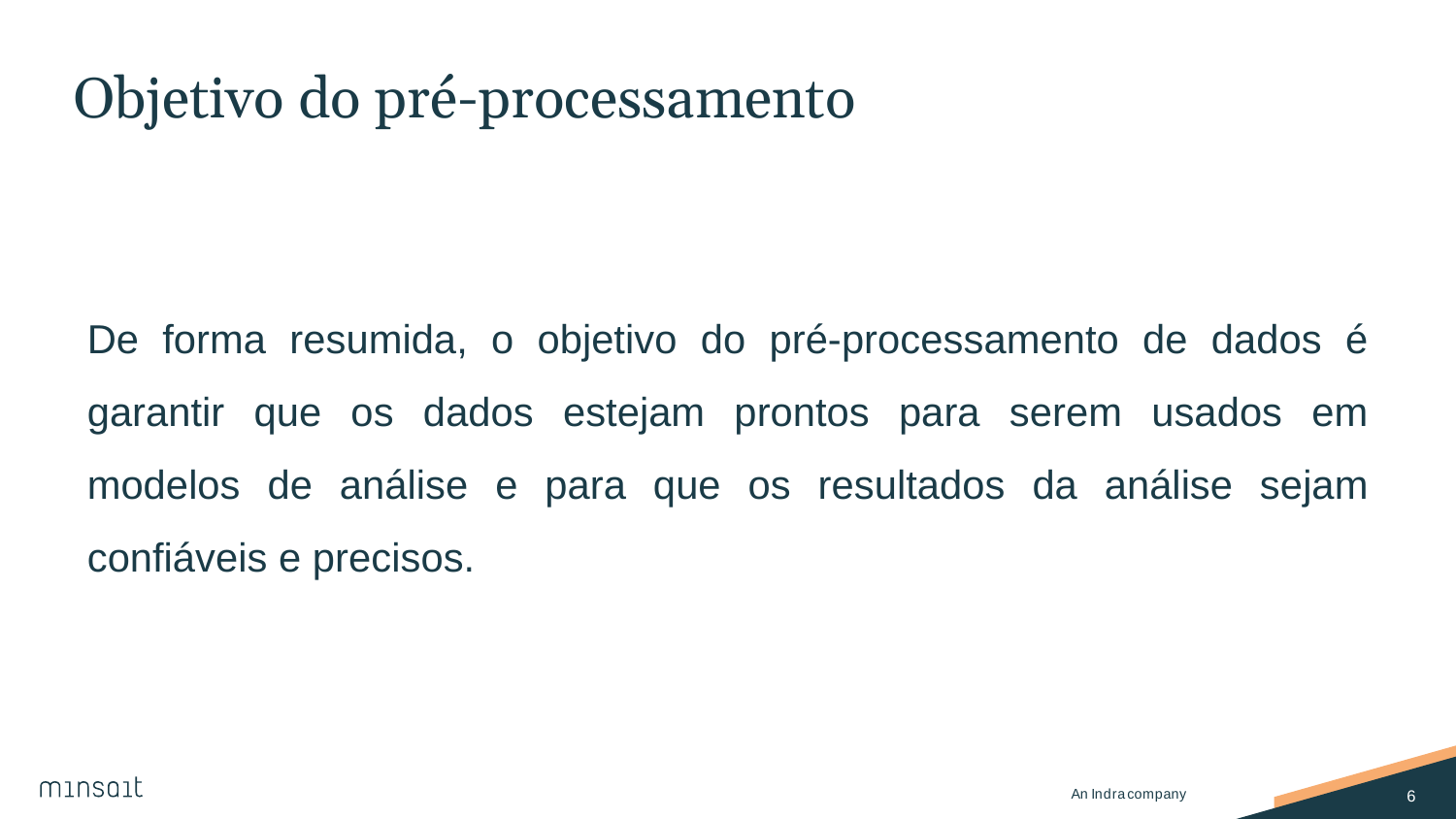

# Objetivo do pré-processamento
De forma resumida, o objetivo do pré-processamento de dados é garantir que os dados estejam prontos para serem usados em modelos de análise e para que os resultados da análise sejam confiáveis e precisos.